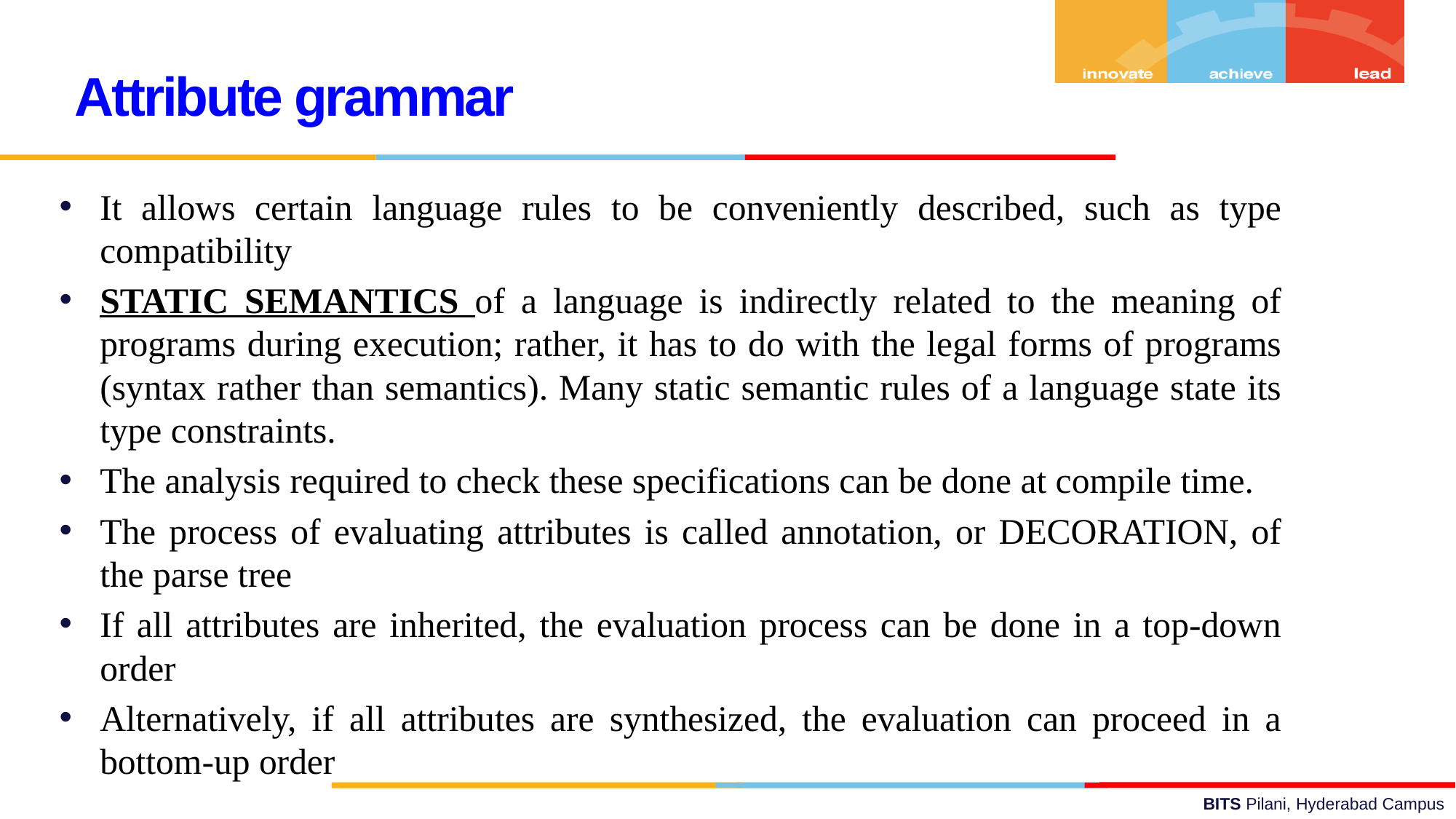

Attribute grammar
It allows certain language rules to be conveniently described, such as type compatibility
STATIC SEMANTICS of a language is indirectly related to the meaning of programs during execution; rather, it has to do with the legal forms of programs (syntax rather than semantics). Many static semantic rules of a language state its type constraints.
The analysis required to check these specifications can be done at compile time.
The process of evaluating attributes is called annotation, or DECORATION, of the parse tree
If all attributes are inherited, the evaluation process can be done in a top-down order
Alternatively, if all attributes are synthesized, the evaluation can proceed in a bottom-up order